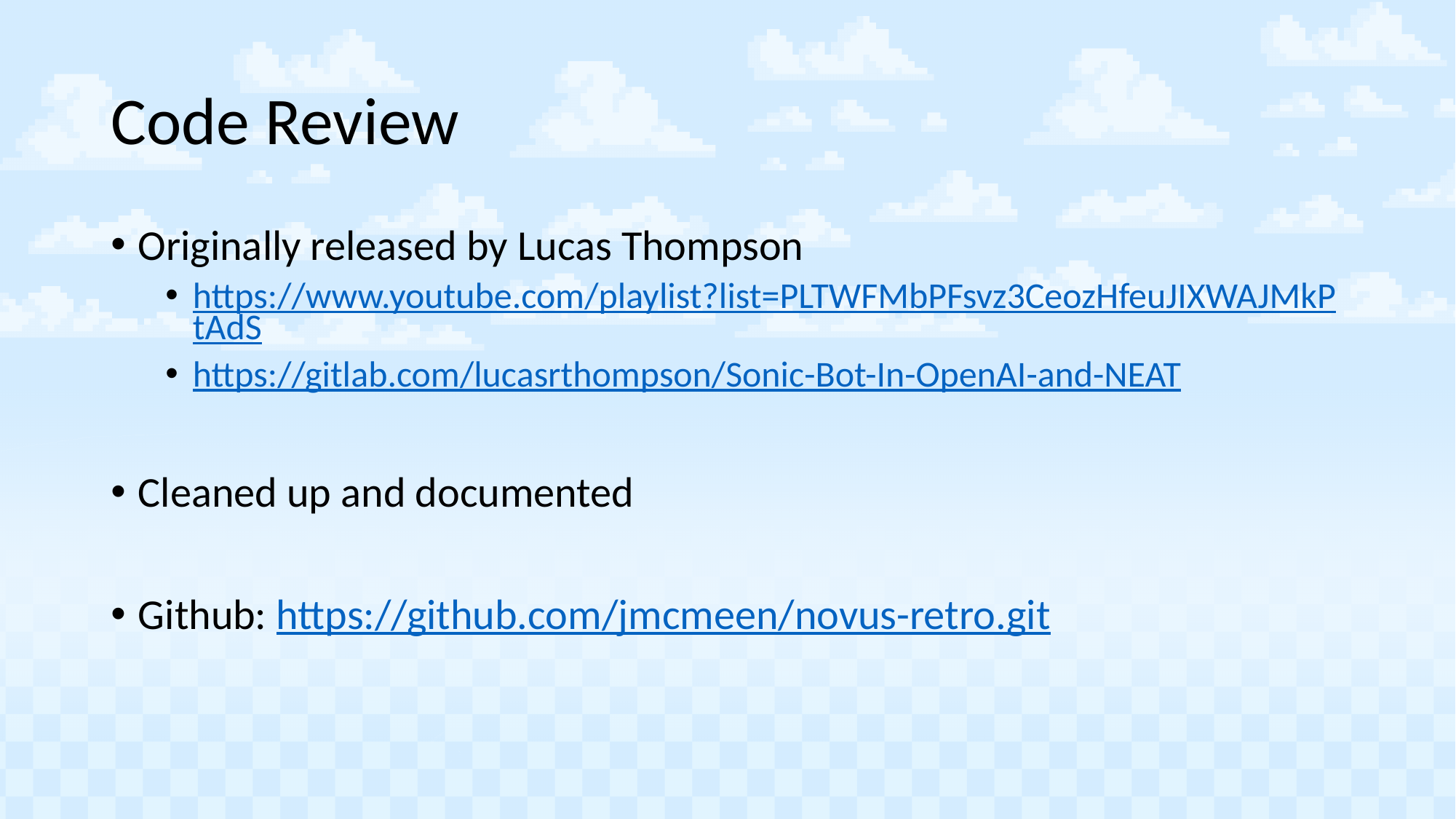

# Code Review
Originally released by Lucas Thompson
https://www.youtube.com/playlist?list=PLTWFMbPFsvz3CeozHfeuJIXWAJMkPtAdS
https://gitlab.com/lucasrthompson/Sonic-Bot-In-OpenAI-and-NEAT

Cleaned up and documented

Github: https://github.com/jmcmeen/novus-retro.git